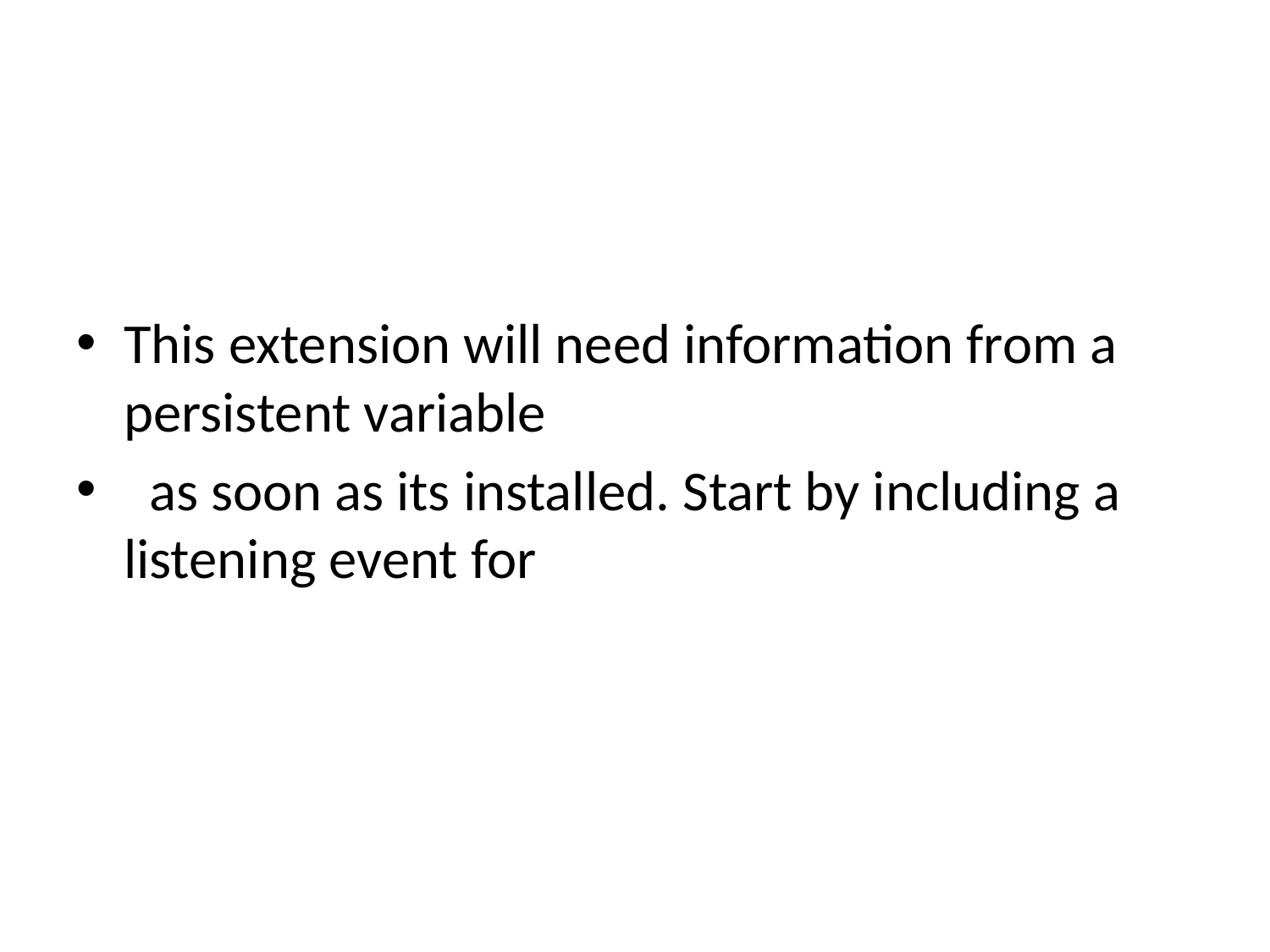

#

This extension will need information from a persistent variable
  as soon as its installed. Start by including a listening event for